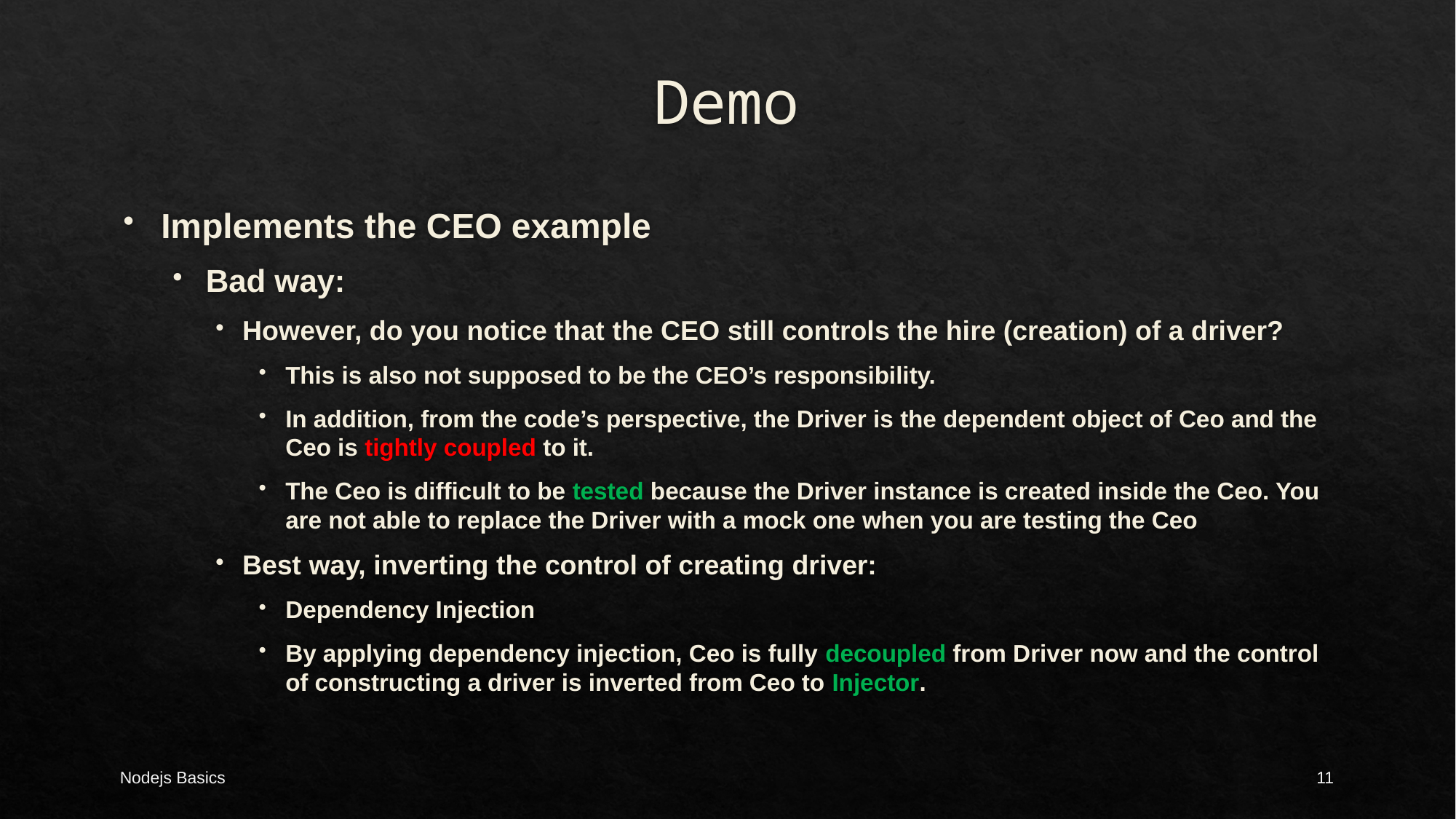

# Demo
Implements the CEO example
Bad way:
However, do you notice that the CEO still controls the hire (creation) of a driver?
This is also not supposed to be the CEO’s responsibility.
In addition, from the code’s perspective, the Driver is the dependent object of Ceo and the Ceo is tightly coupled to it.
The Ceo is difficult to be tested because the Driver instance is created inside the Ceo. You are not able to replace the Driver with a mock one when you are testing the Ceo
Best way, inverting the control of creating driver:
Dependency Injection
By applying dependency injection, Ceo is fully decoupled from Driver now and the control of constructing a driver is inverted from Ceo to Injector.
Nodejs Basics
11